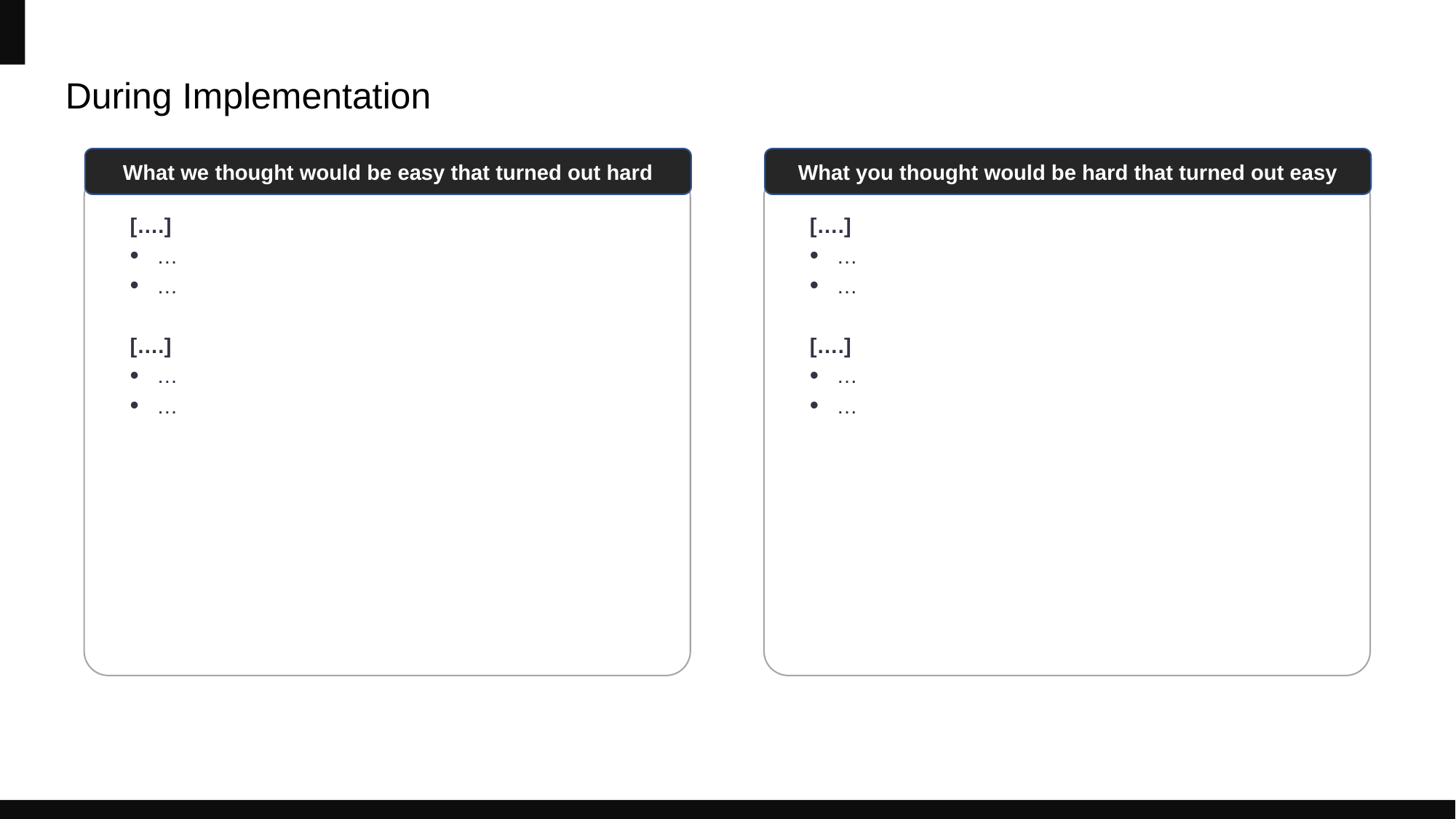

During Implementation
What we thought would be easy that turned out hard
What you thought would be hard that turned out easy
[….]
…
…

[….]
…
…

[….]
…
…

[….]
…
…